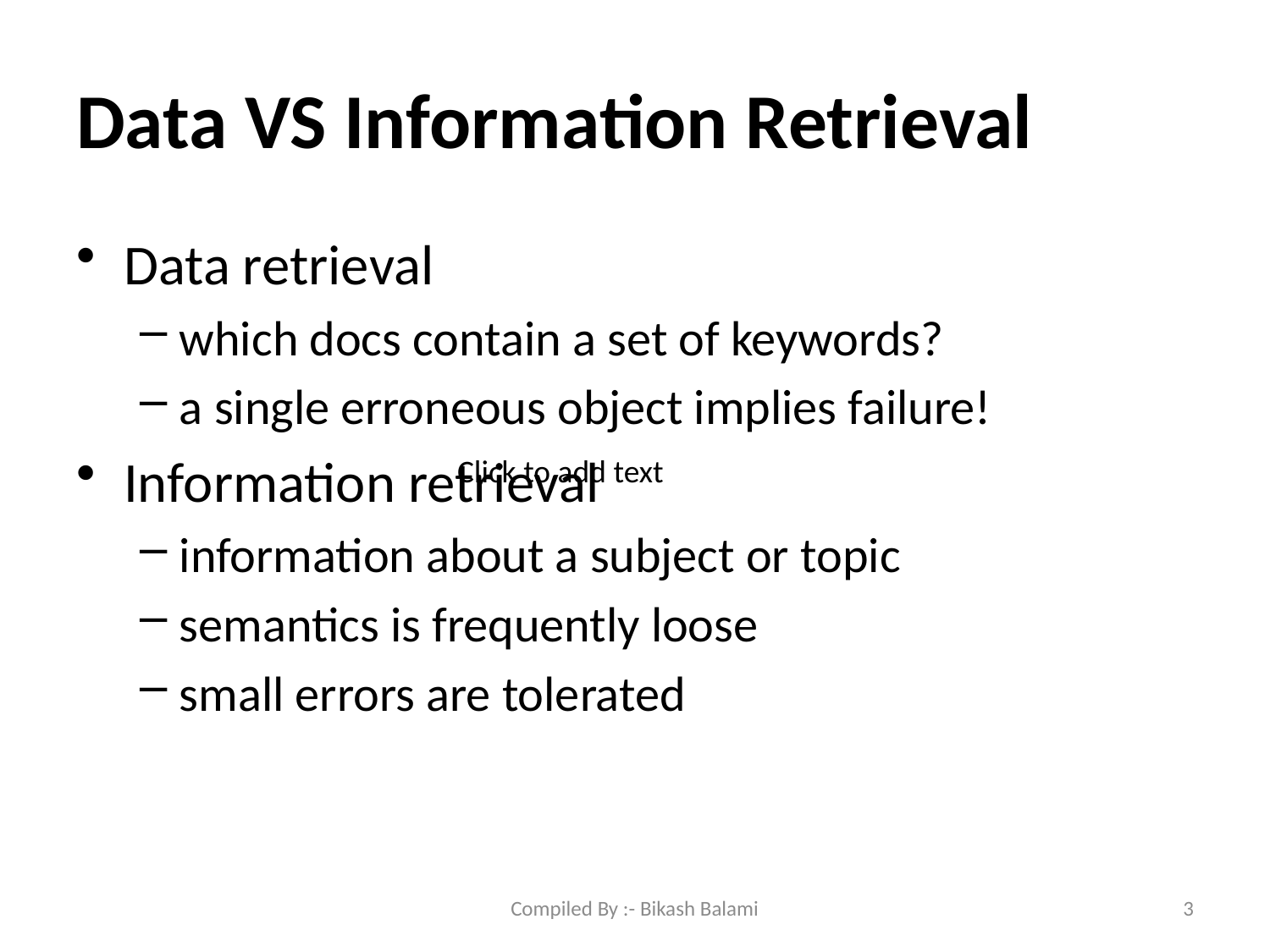

# Data VS Information Retrieval
Data retrieval
which docs contain a set of keywords?
a single erroneous object implies failure!
Information retrieval
information about a subject or topic
semantics is frequently loose
small errors are tolerated

Click to add text
Compiled By :- Bikash Balami
3